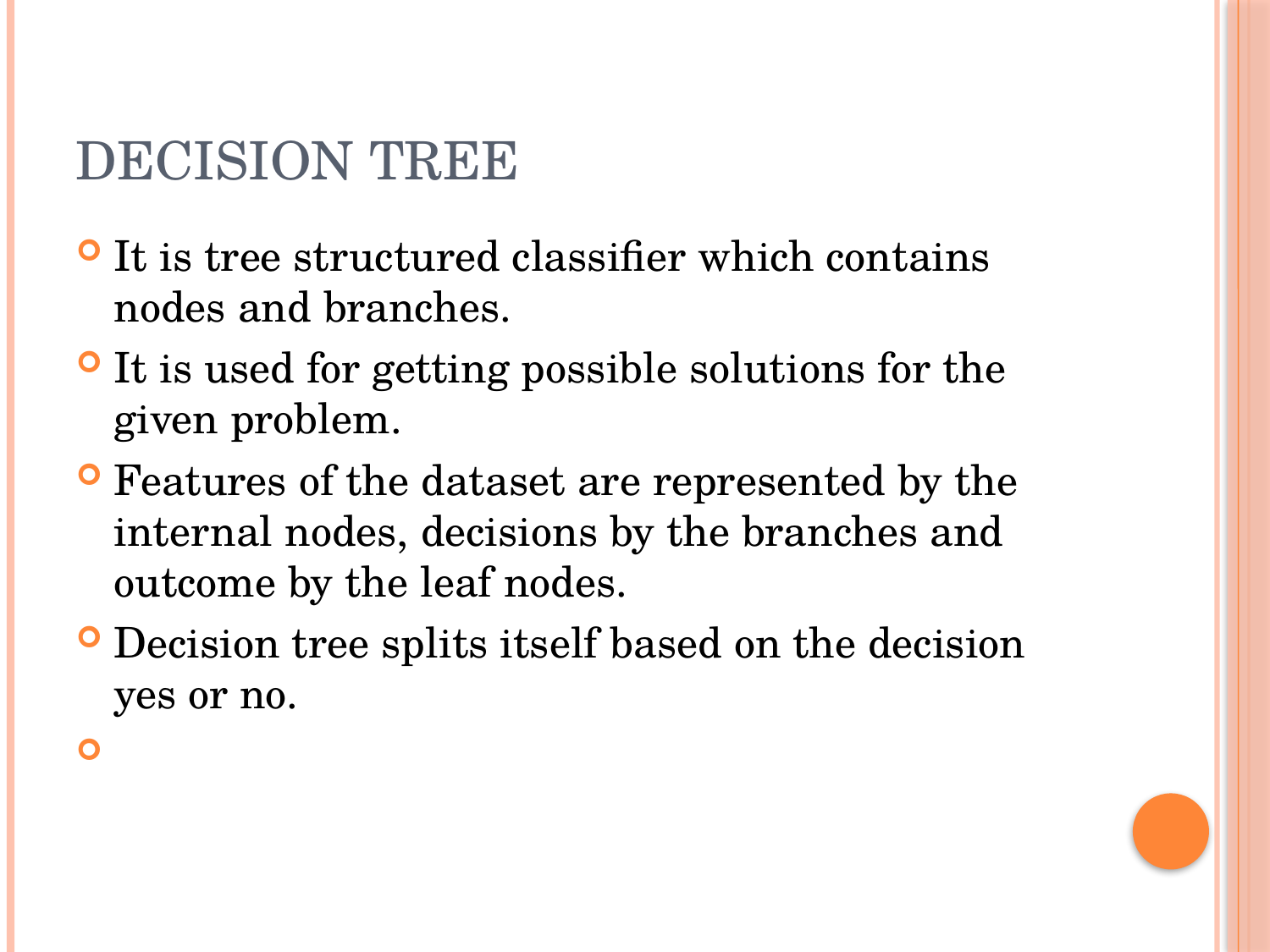

# Decision Tree
It is tree structured classifier which contains nodes and branches.
It is used for getting possible solutions for the given problem.
Features of the dataset are represented by the internal nodes, decisions by the branches and outcome by the leaf nodes.
Decision tree splits itself based on the decision yes or no.